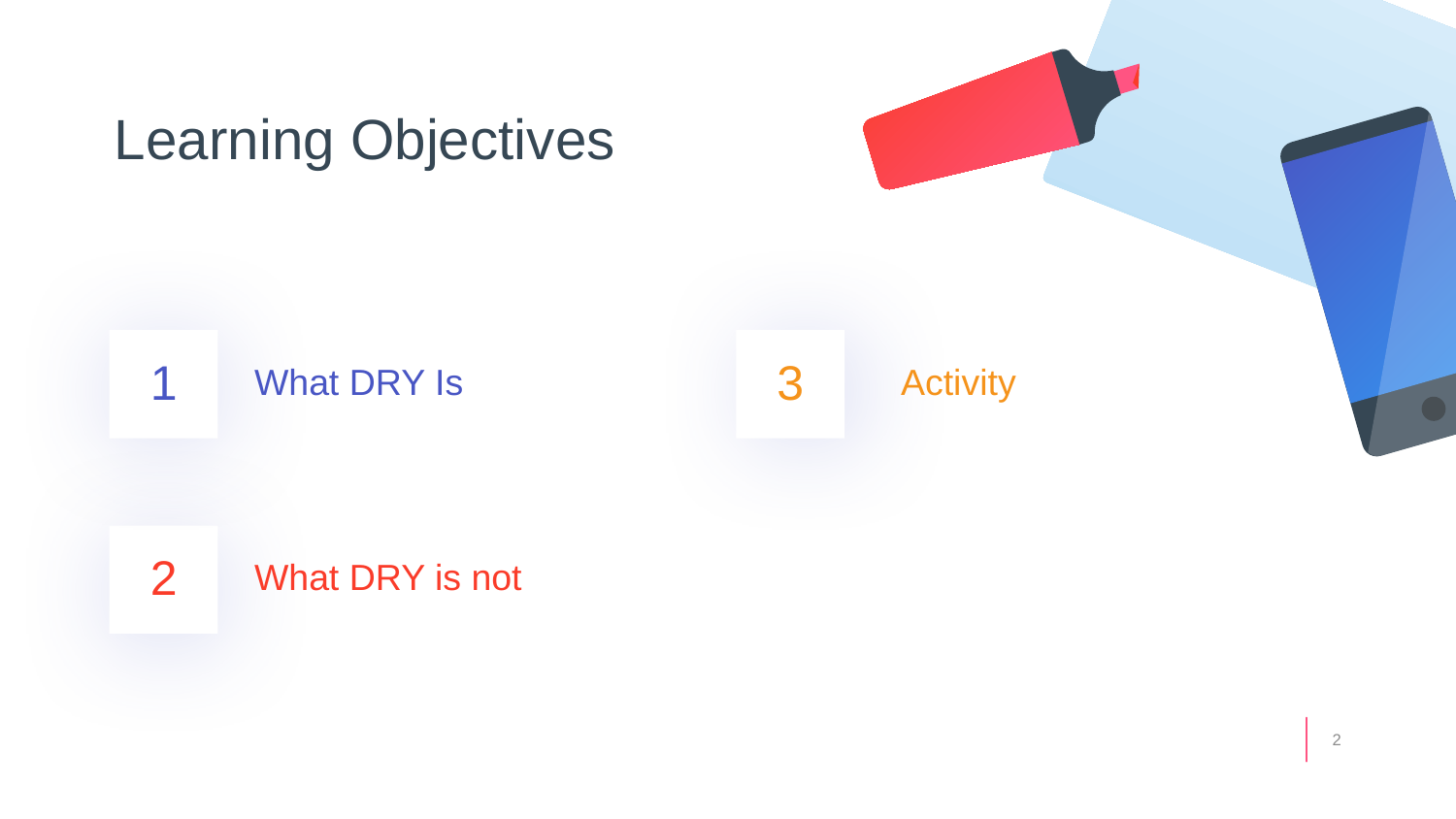

# Learning Objectives

1
3
What DRY Is
Activity
2
What DRY is not
2